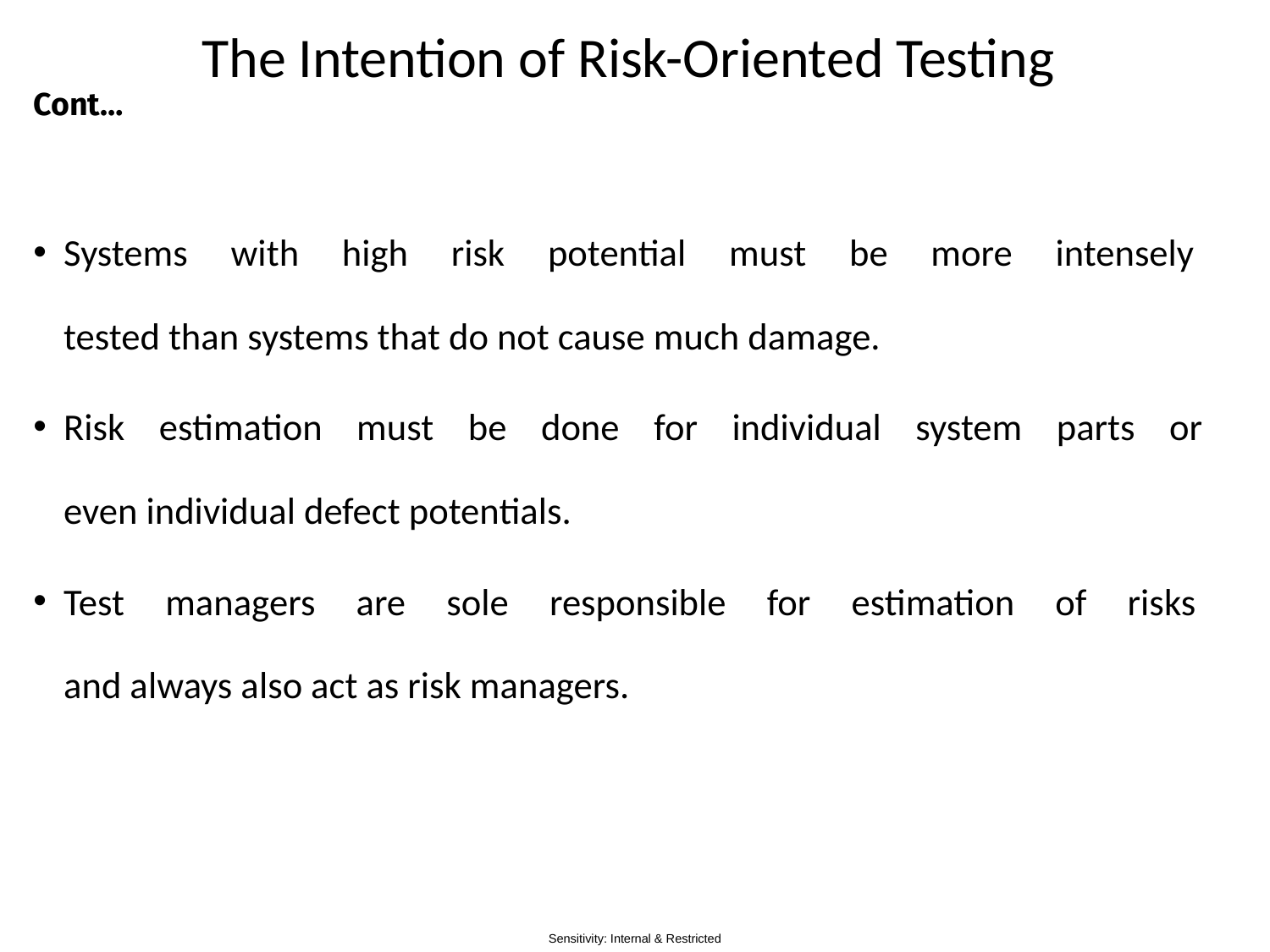

# The Intention of Risk-Oriented Testing
Cont…
Systems with high risk potential must be more intensely
tested than systems that do not cause much damage.
Risk estimation must be done for individual system parts or
even individual defect potentials.
Test managers are sole responsible for estimation of risks
and always also act as risk managers.